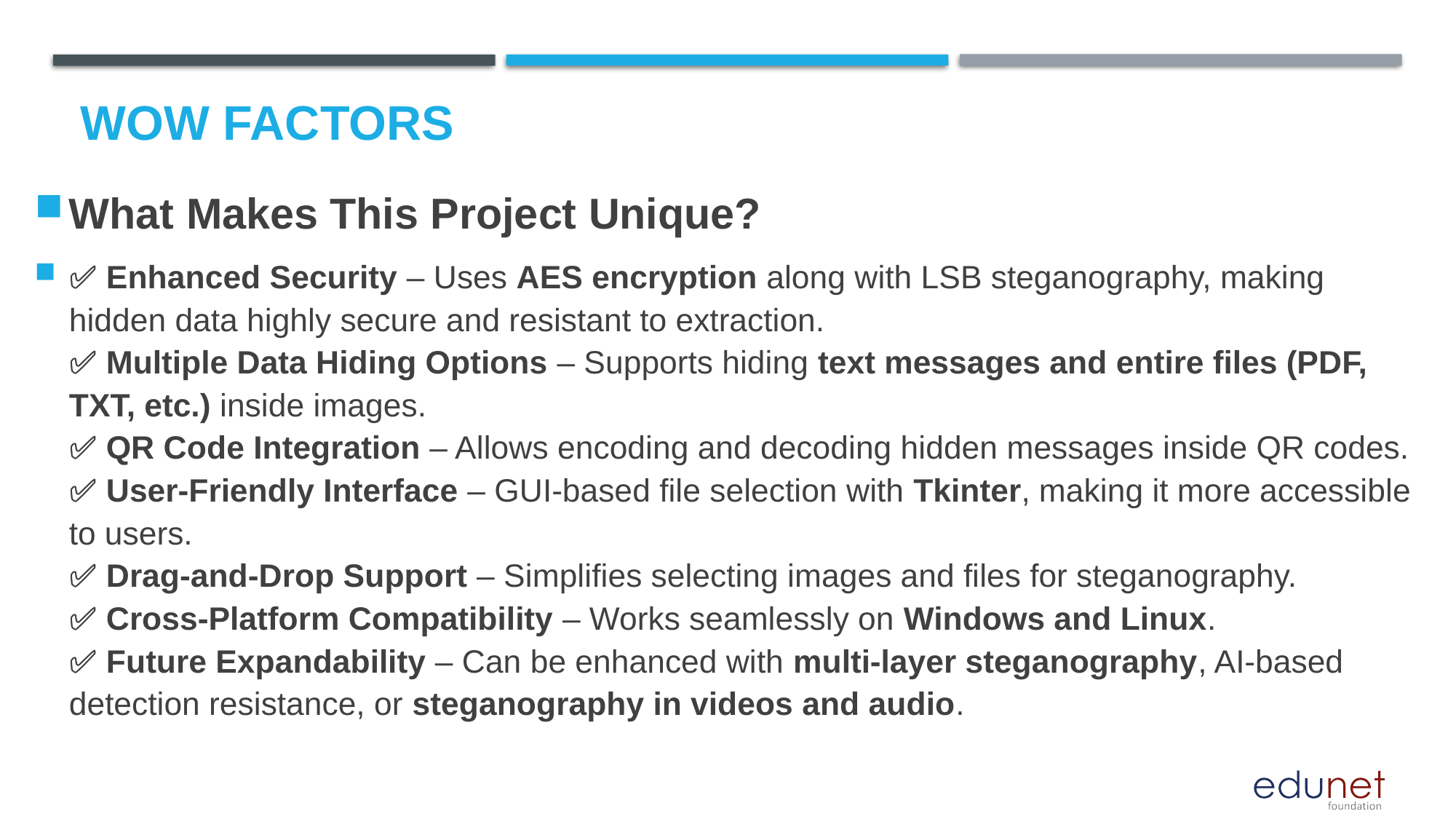

# Wow factors
What Makes This Project Unique?
✅ Enhanced Security – Uses AES encryption along with LSB steganography, making hidden data highly secure and resistant to extraction.
✅ Multiple Data Hiding Options – Supports hiding text messages and entire files (PDF, TXT, etc.) inside images.
✅ QR Code Integration – Allows encoding and decoding hidden messages inside QR codes.
✅ User-Friendly Interface – GUI-based file selection with Tkinter, making it more accessible to users.
✅ Drag-and-Drop Support – Simplifies selecting images and files for steganography.
✅ Cross-Platform Compatibility – Works seamlessly on Windows and Linux.
✅ Future Expandability – Can be enhanced with multi-layer steganography, AI-based detection resistance, or steganography in videos and audio.